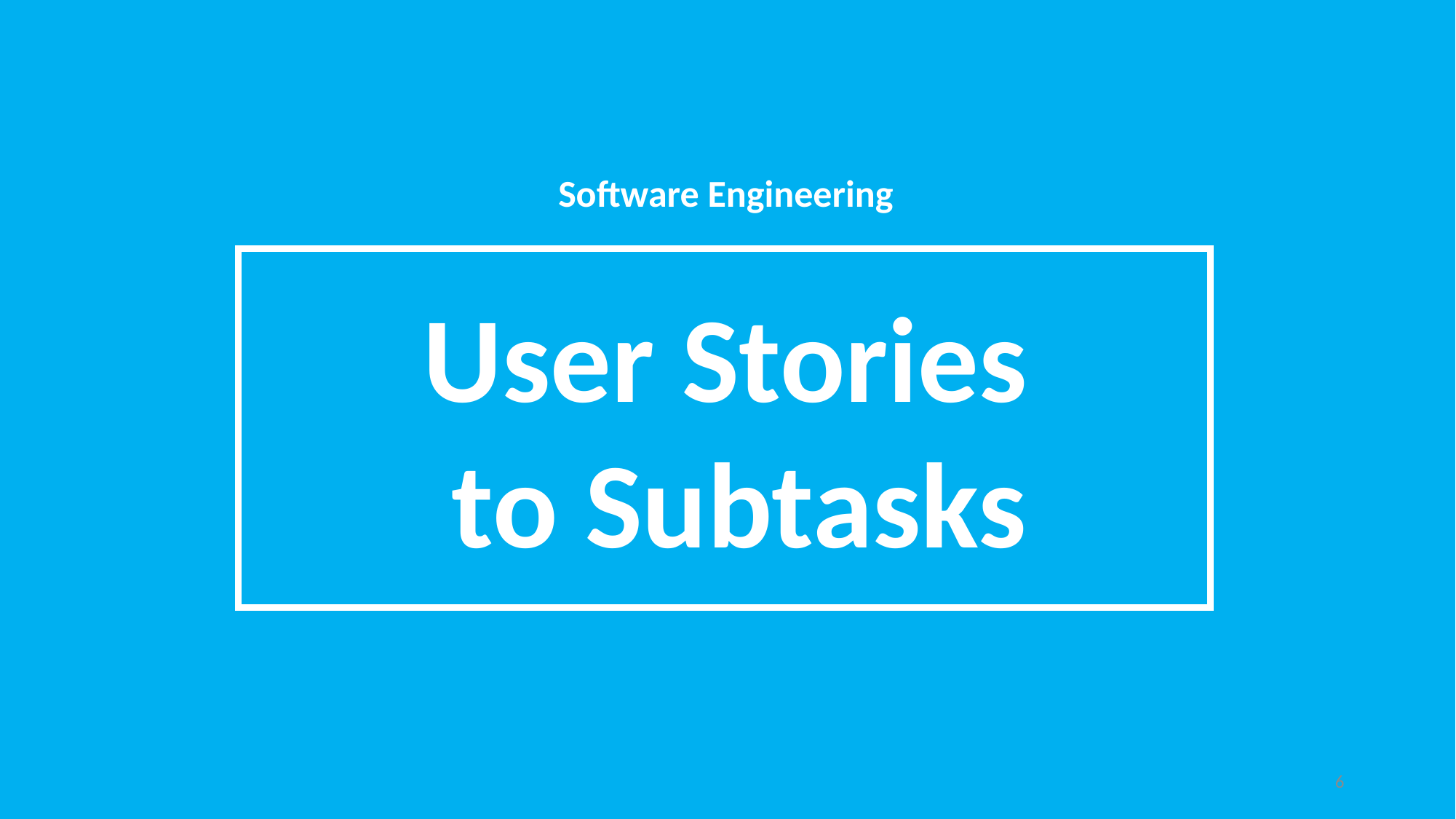

Software Engineering

User Stories
to Subtasks
6